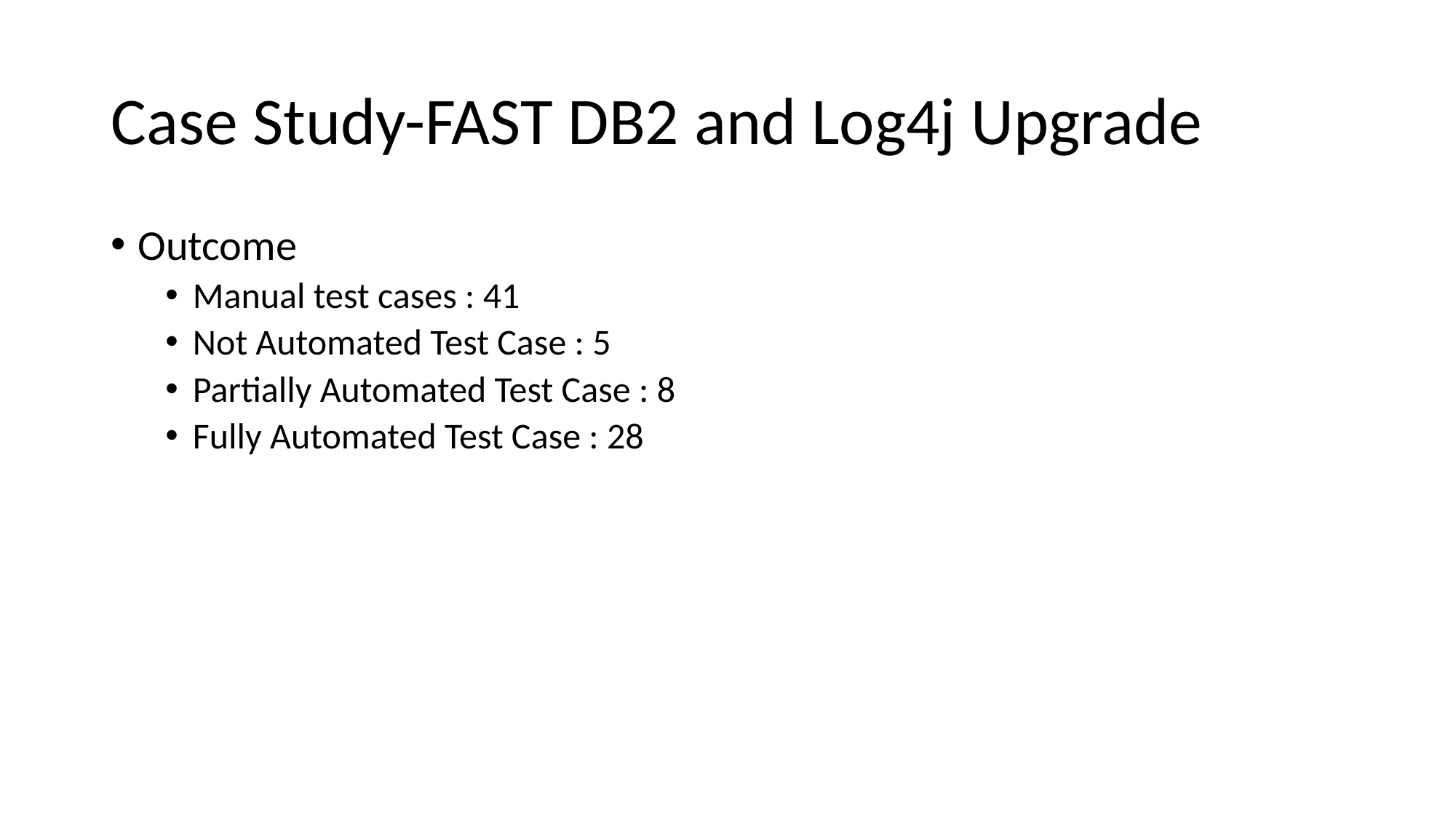

# Case Study-FAST DB2 and Log4j Upgrade
Outcome
Manual test cases : 41
Not Automated Test Case : 5
Partially Automated Test Case : 8
Fully Automated Test Case : 28